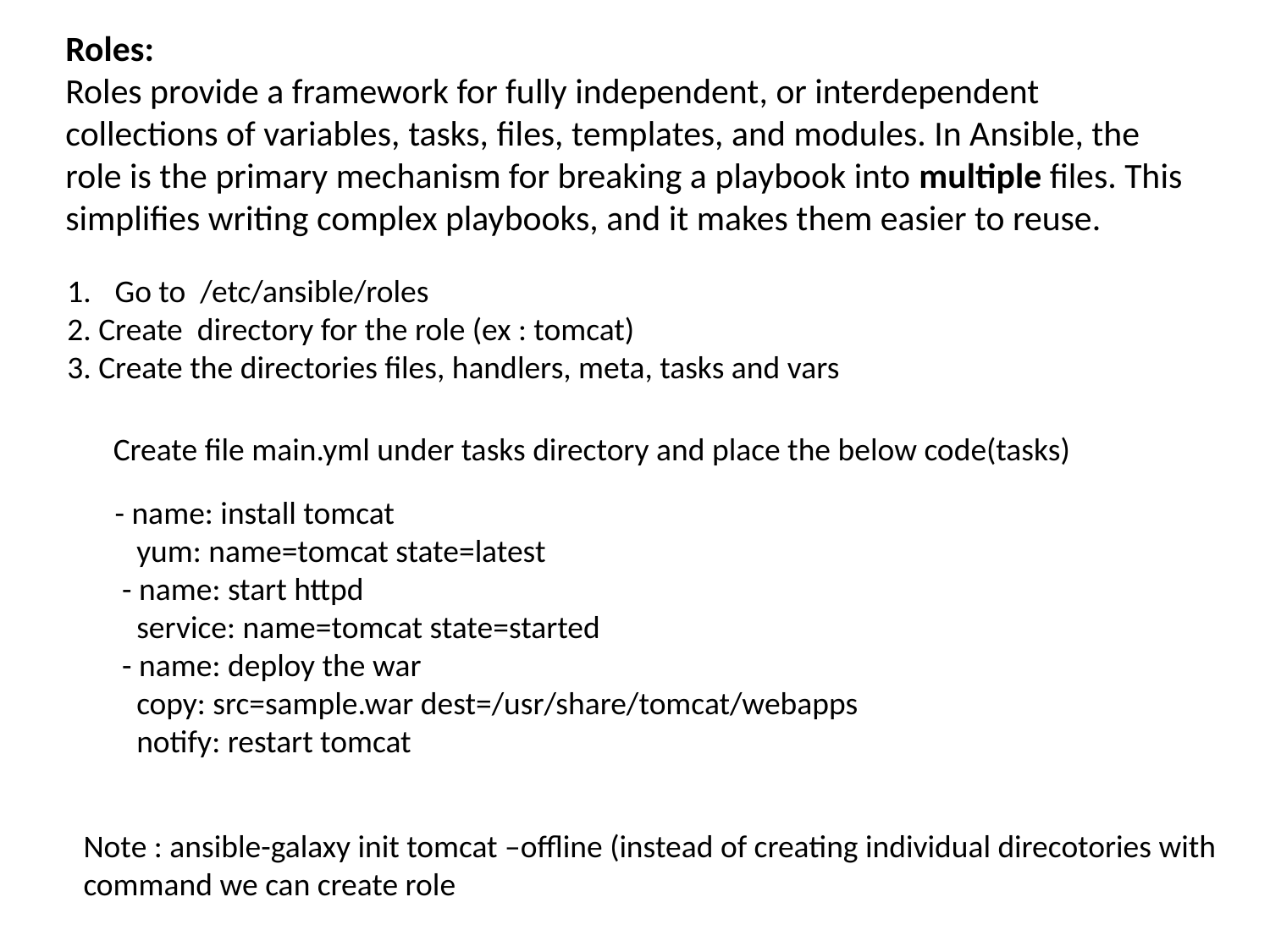

Roles:
Roles provide a framework for fully independent, or interdependent collections of variables, tasks, files, templates, and modules. In Ansible, the role is the primary mechanism for breaking a playbook into multiple files. This simplifies writing complex playbooks, and it makes them easier to reuse.
Go to  /etc/ansible/roles
2. Create  directory for the role (ex : tomcat)
3. Create the directories files, handlers, meta, tasks and vars
Create file main.yml under tasks directory and place the below code(tasks)
 - name: install tomcat
    yum: name=tomcat state=latest
  - name: start httpd
    service: name=tomcat state=started
  - name: deploy the war
    copy: src=sample.war dest=/usr/share/tomcat/webapps
    notify: restart tomcat
Note : ansible-galaxy init tomcat –offline (instead of creating individual direcotories with
command we can create role